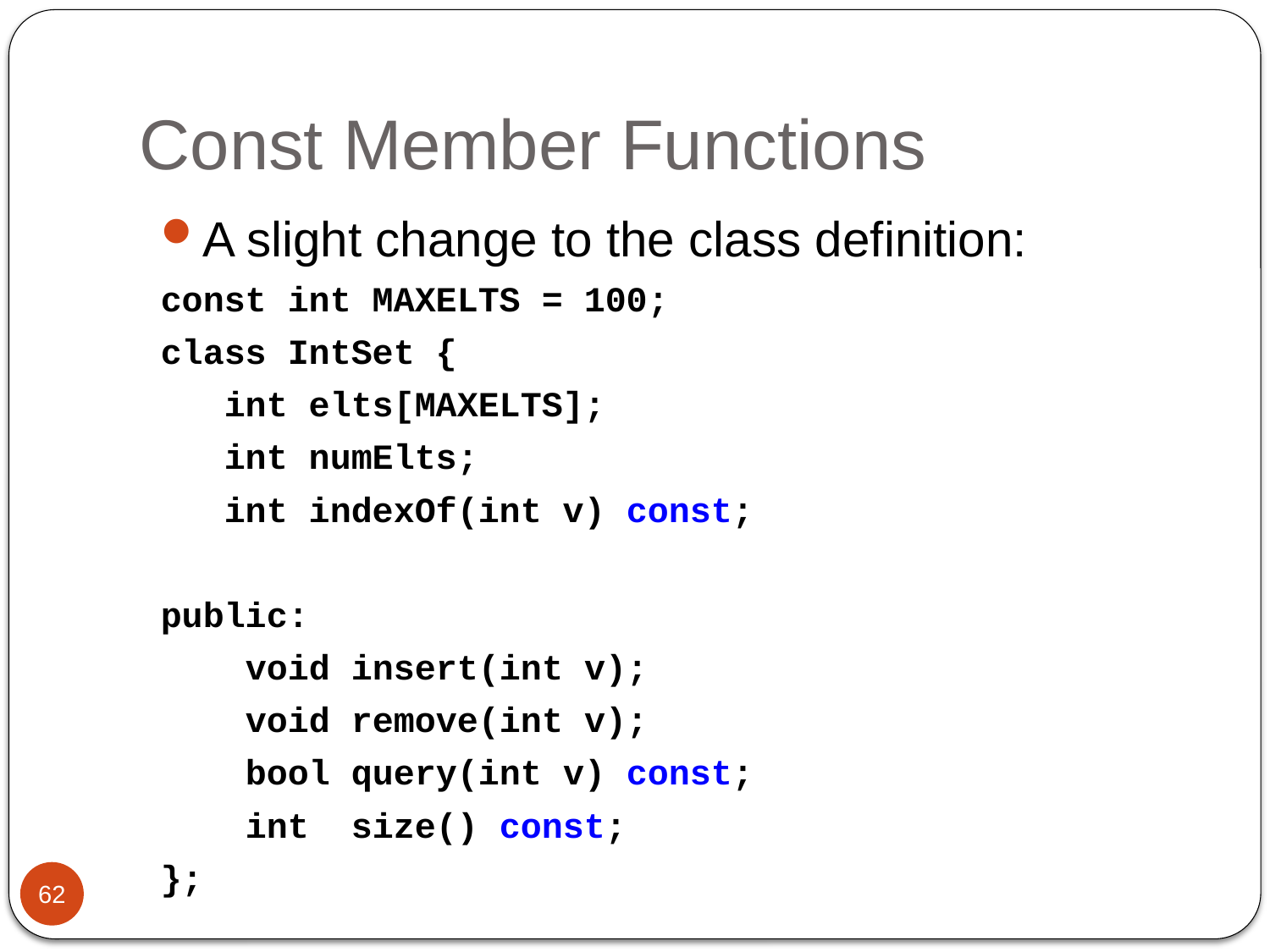

# Const Member Functions
A slight change to the class definition:
const int MAXELTS = 100;
class IntSet {
   int elts[MAXELTS];
   int numElts;
   int indexOf(int v) const;

public:
    void insert(int v);
    void remove(int v);
    bool query(int v) const;
    int  size() const;
};
62